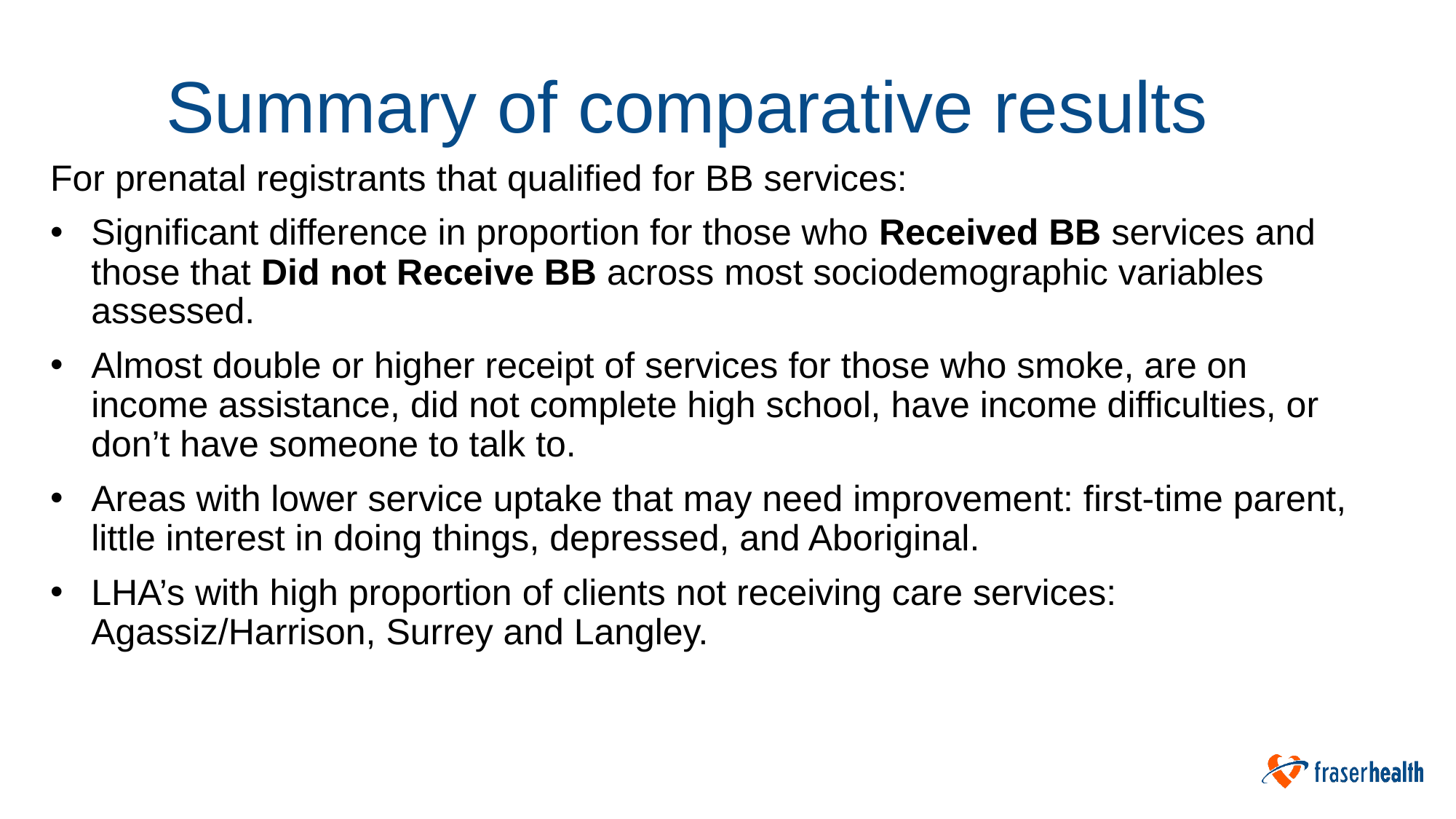

# Summary of comparative results
For prenatal registrants that qualified for BB services:
Significant difference in proportion for those who Received BB services and those that Did not Receive BB across most sociodemographic variables assessed.
Almost double or higher receipt of services for those who smoke, are on income assistance, did not complete high school, have income difficulties, or don’t have someone to talk to.
Areas with lower service uptake that may need improvement: first-time parent, little interest in doing things, depressed, and Aboriginal.
LHA’s with high proportion of clients not receiving care services: Agassiz/Harrison, Surrey and Langley.

To be added statistical test results